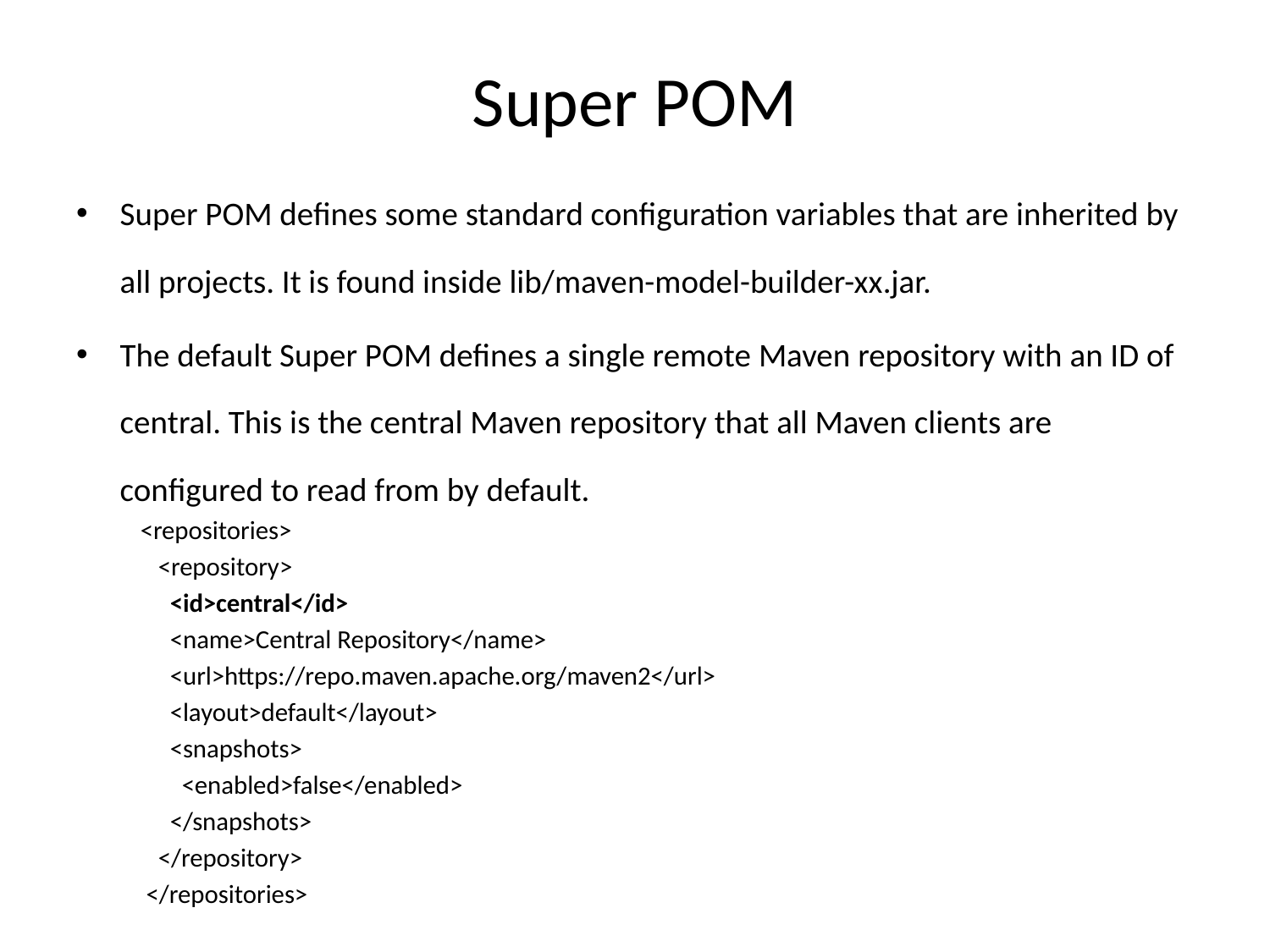

# Super POM
Super POM defines some standard configuration variables that are inherited by all projects. It is found inside lib/maven-model-builder-xx.jar.
The default Super POM defines a single remote Maven repository with an ID of central. This is the central Maven repository that all Maven clients are configured to read from by default.
 <repositories>
    <repository>
      <id>central</id>
      <name>Central Repository</name>
      <url>https://repo.maven.apache.org/maven2</url>
      <layout>default</layout>
      <snapshots>
        <enabled>false</enabled>
      </snapshots>
    </repository>
  </repositories>